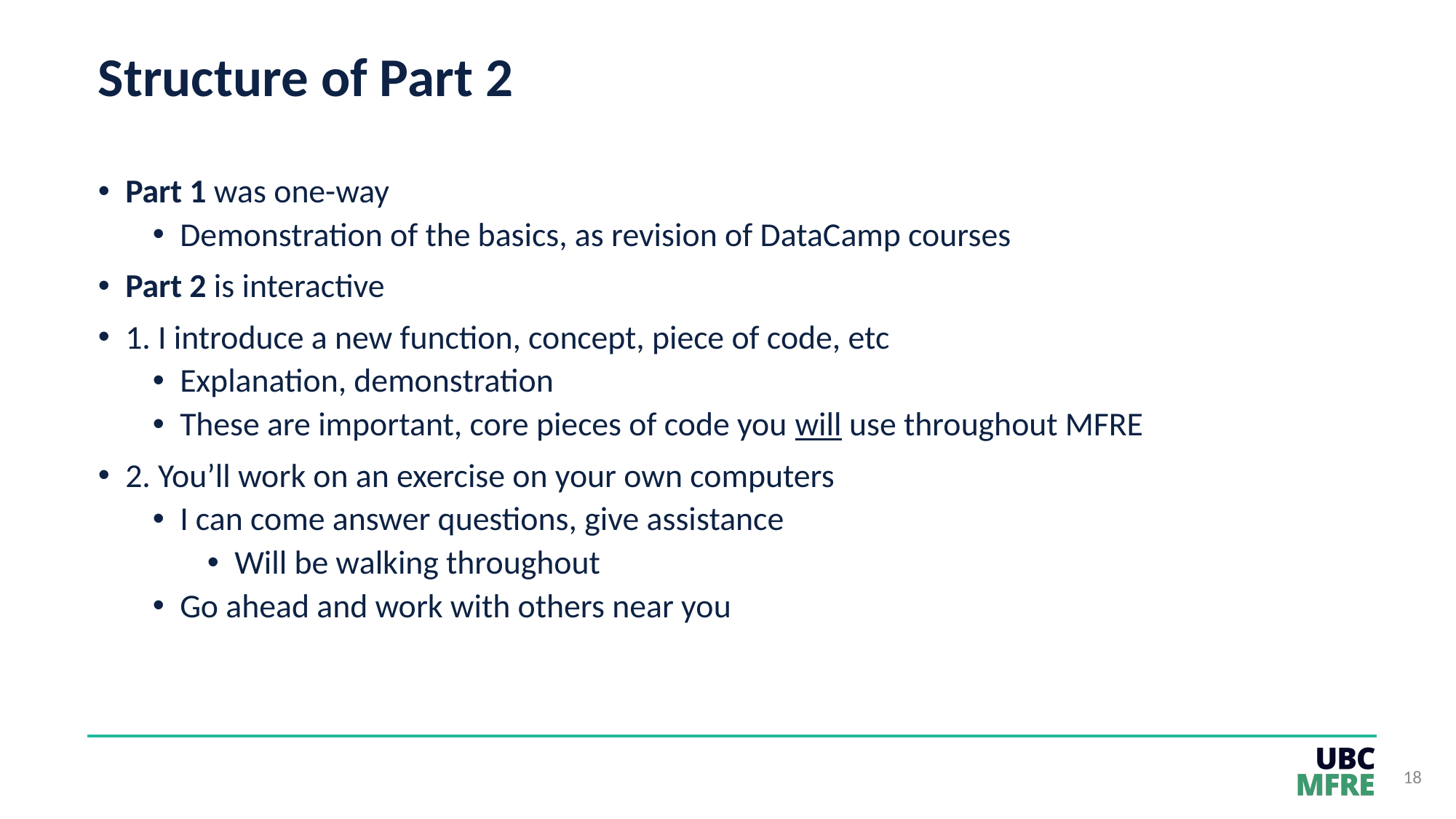

# Structure of Part 2
Part 1 was one-way
Demonstration of the basics, as revision of DataCamp courses
Part 2 is interactive
1. I introduce a new function, concept, piece of code, etc
Explanation, demonstration
These are important, core pieces of code you will use throughout MFRE
2. You’ll work on an exercise on your own computers
I can come answer questions, give assistance
Will be walking throughout
Go ahead and work with others near you

18